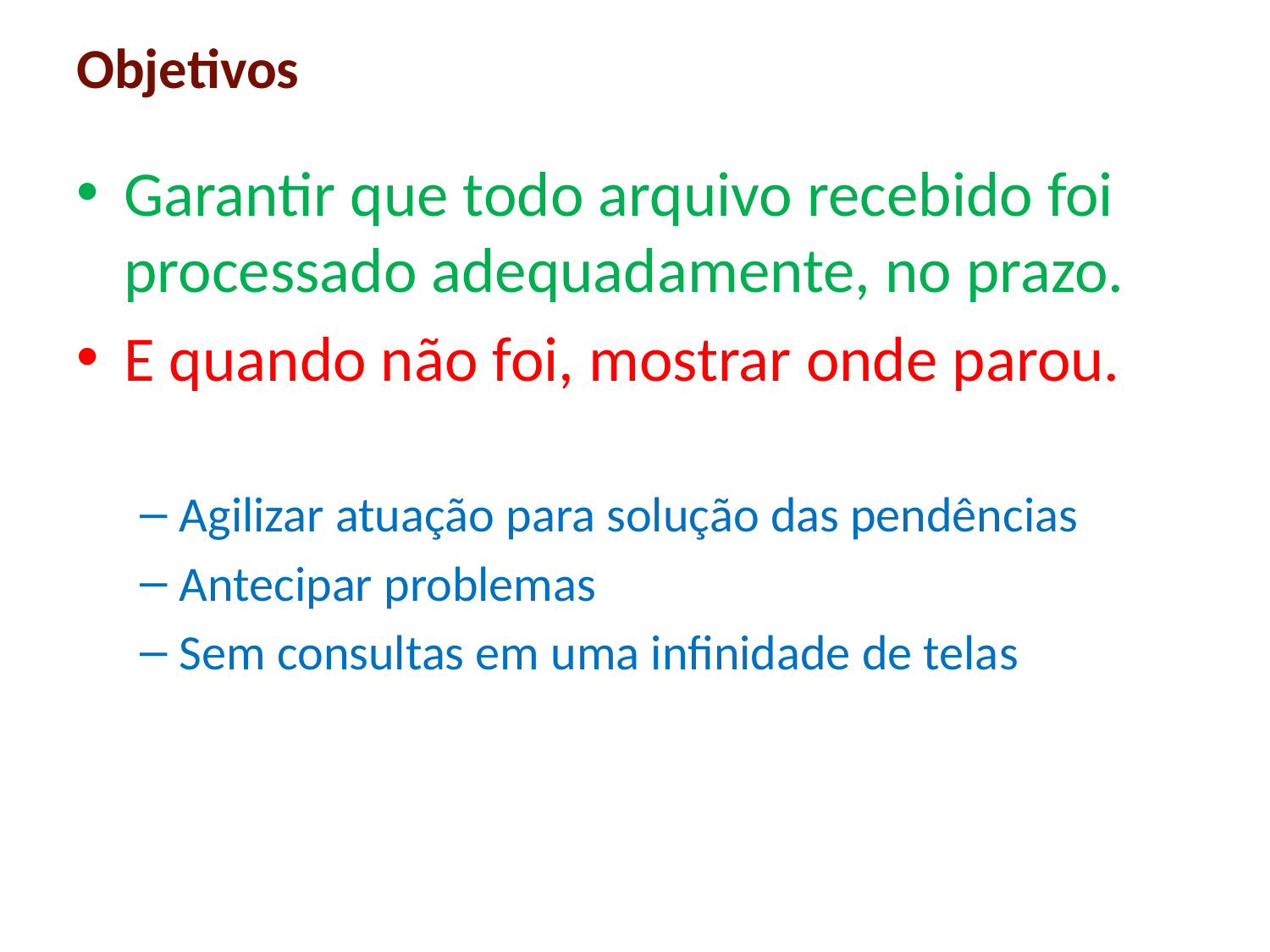

# Objetivos
Garantir que todo arquivo recebido foi processado adequadamente, no prazo.
E quando não foi, mostrar onde parou.

Agilizar atuação para solução das pendências
Antecipar problemas
Sem consultas em uma infinidade de telas